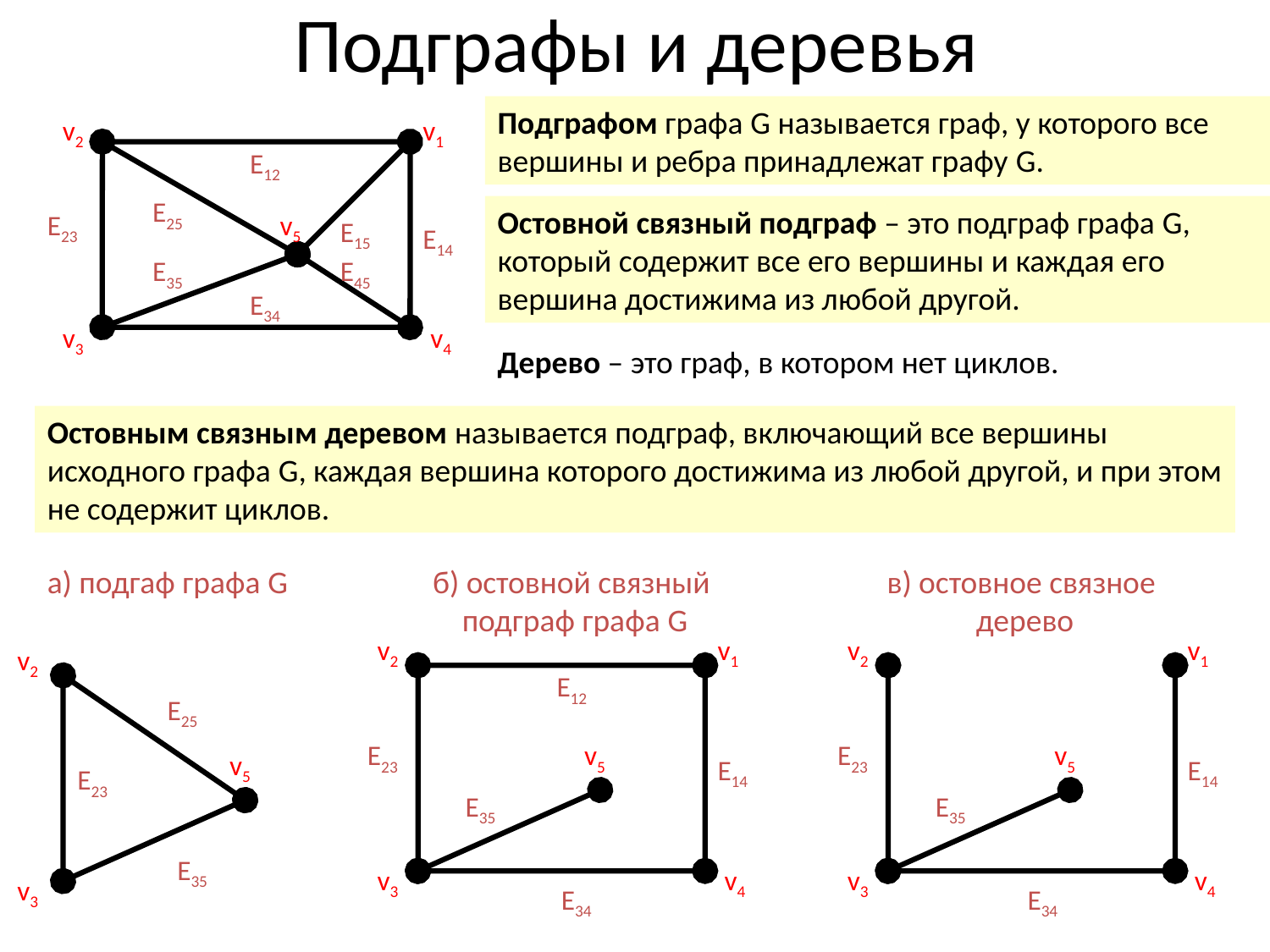

# Подграфы и деревья
Подграфом графа G называется граф, у которого все вершины и ребра принадлежат графу G.
v2
v1
E12

E25
E23
v5
E15
E14
E35
E45

E34
v3
v4

Остовной связный подграф – это подграф графа G, который содержит все его вершины и каждая его вершина достижима из любой другой.
Дерево – это граф, в котором нет циклов.
Остовным связным деревом называется подграф, включающий все вершины исходного графа G, каждая вершина которого достижима из любой другой, и при этом не содержит циклов.
а) подгаф графа G
б) остовной связный
подграф графа G
в) остовное связное
дерево
v2
v1
v2
v1
v2
E12

E25
E23
v5
E23
v5
v5
E14
E14
E23
E35
E35

E35
v3
v4
v3
v4
v3

E34
E34